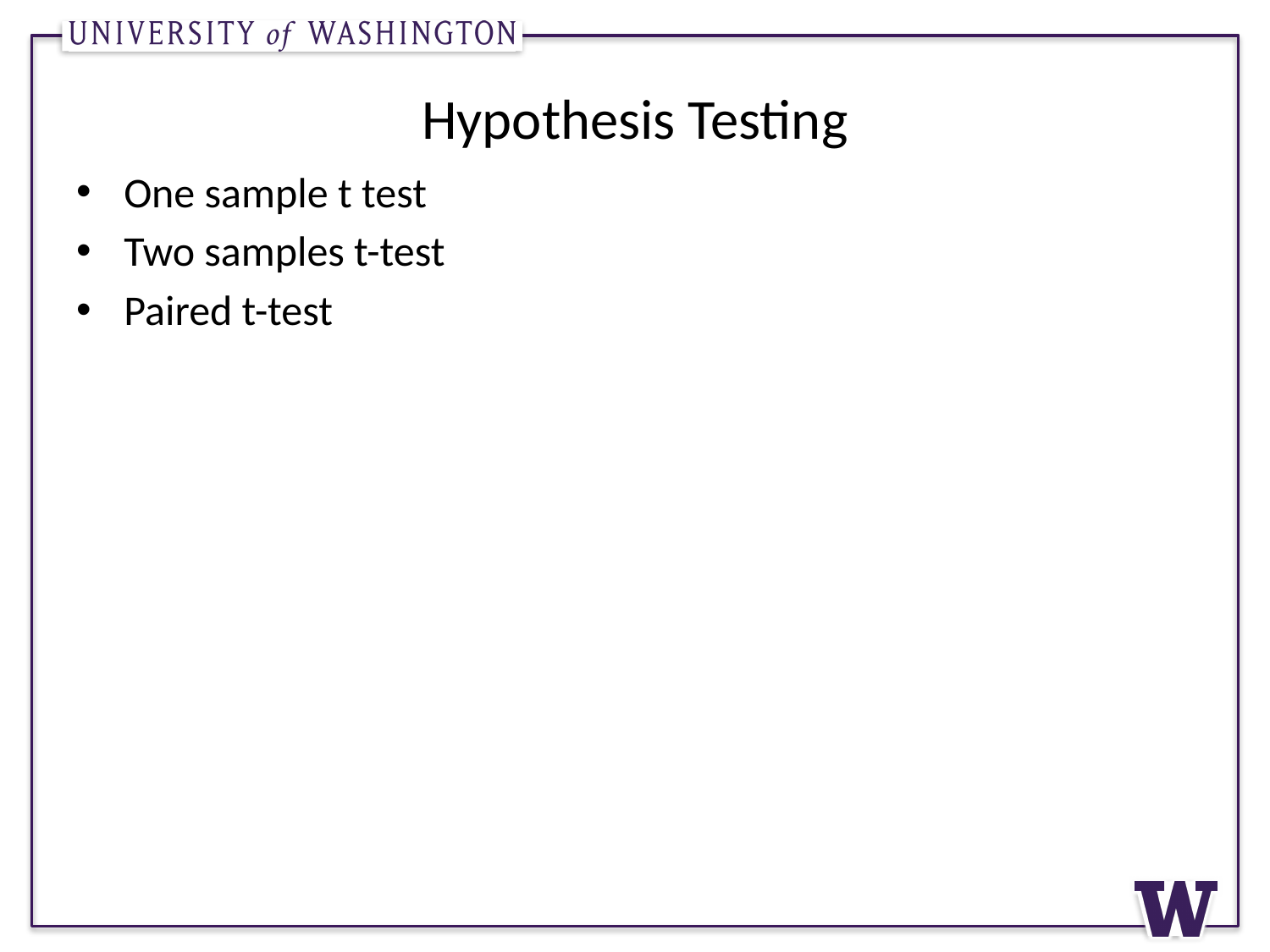

# Hypothesis Testing
One sample t test
Two samples t-test
Paired t-test